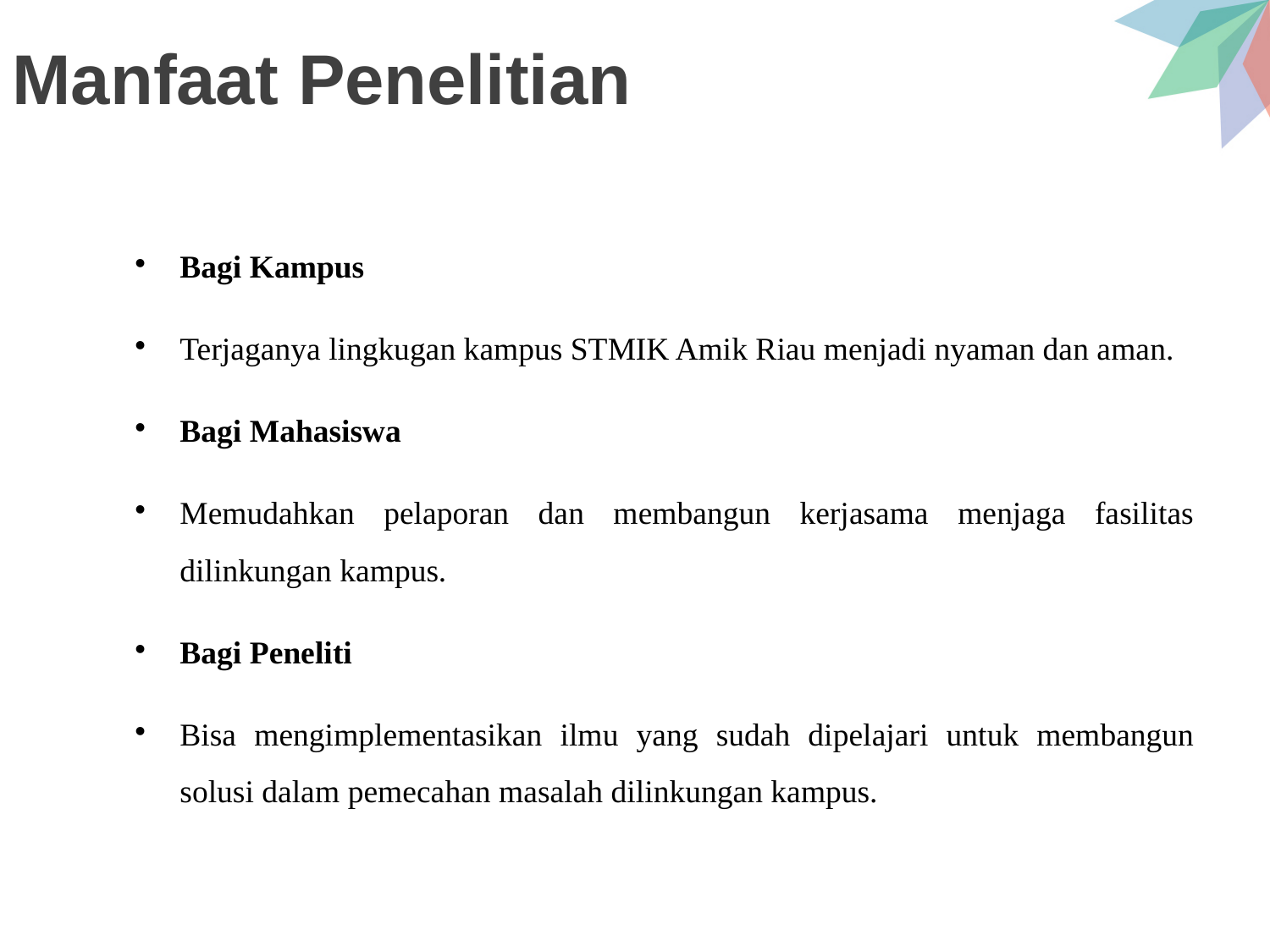

# Manfaat Penelitian
Bagi Kampus
Terjaganya lingkugan kampus STMIK Amik Riau menjadi nyaman dan aman.
Bagi Mahasiswa
Memudahkan pelaporan dan membangun kerjasama menjaga fasilitas dilinkungan kampus.
Bagi Peneliti
Bisa mengimplementasikan ilmu yang sudah dipelajari untuk membangun solusi dalam pemecahan masalah dilinkungan kampus.